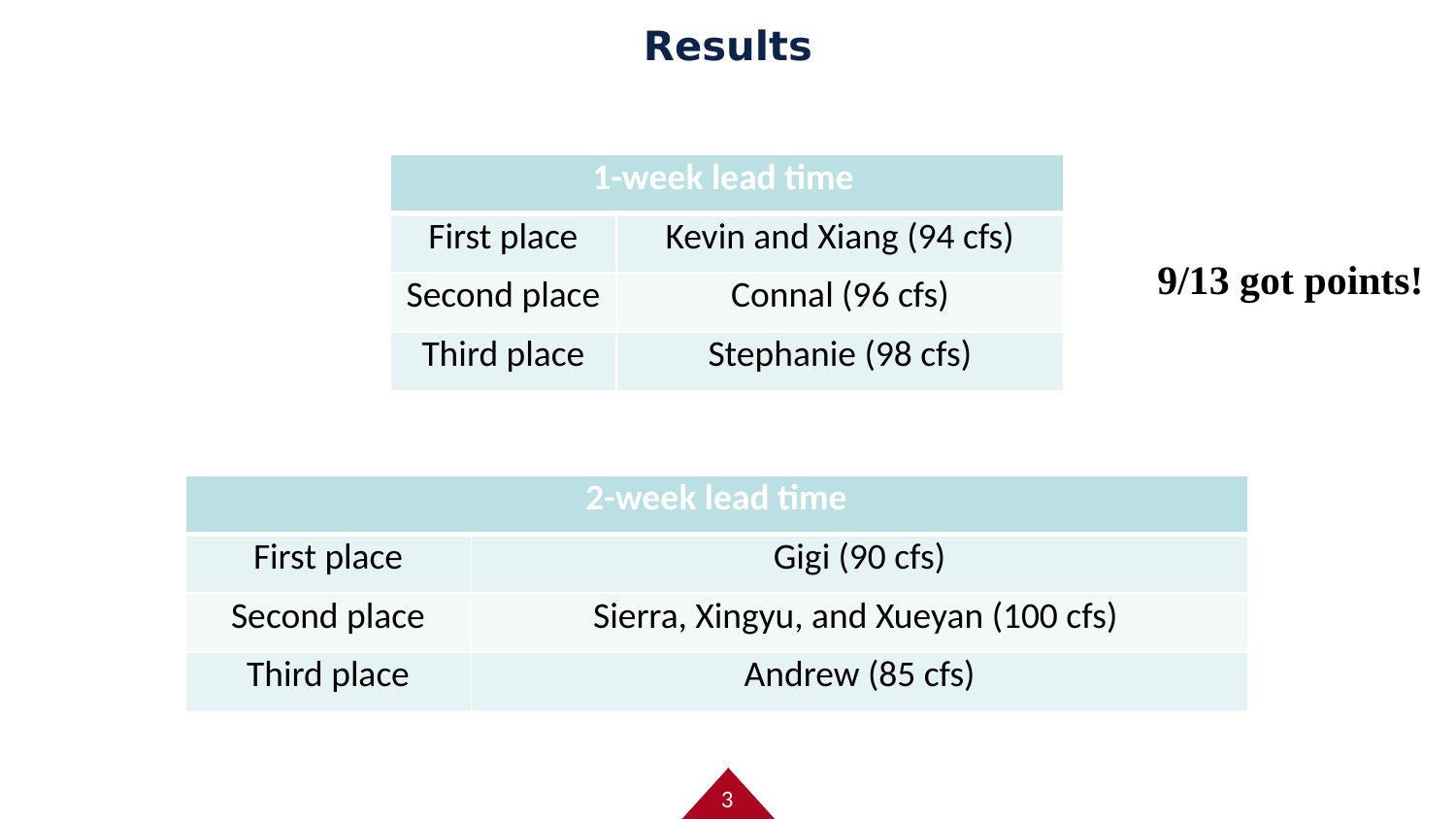

# Results
| 1-week lead time |  |
| --- | --- |
| First place | Kevin and Xiang (94 cfs) |
| Second place | Connal (96 cfs) |
| Third place | Stephanie (98 cfs) |
9/13 got points!
| 2-week lead time |  |
| --- | --- |
| First place | Gigi (90 cfs) |
| Second place | Sierra, Xingyu, and Xueyan (100 cfs) |
| Third place | Andrew (85 cfs) |
3